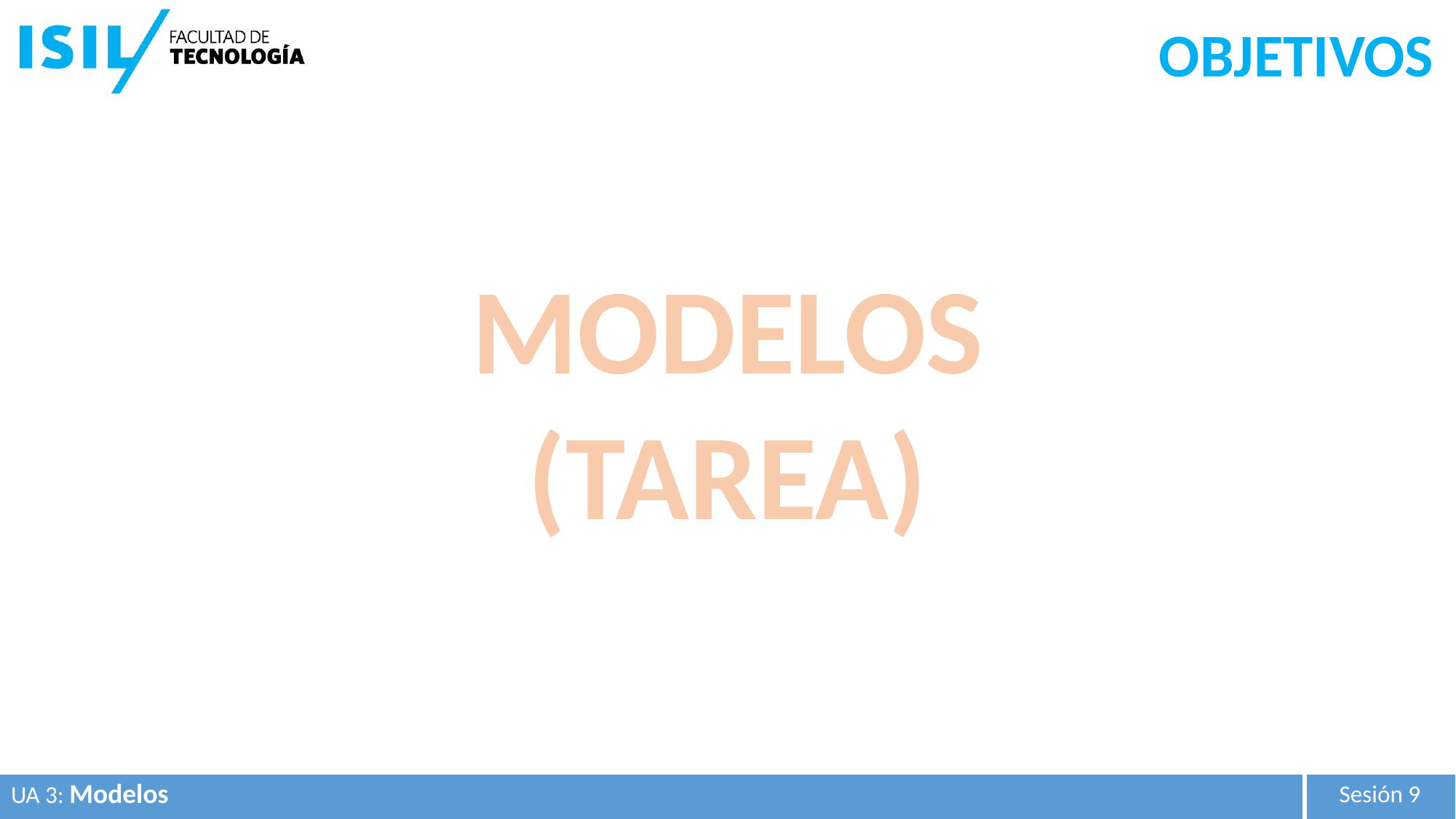

OBJETIVOS
MODELOS
(TAREA)

| UA 3: Modelos | Sesión 9 |
| --- | --- |